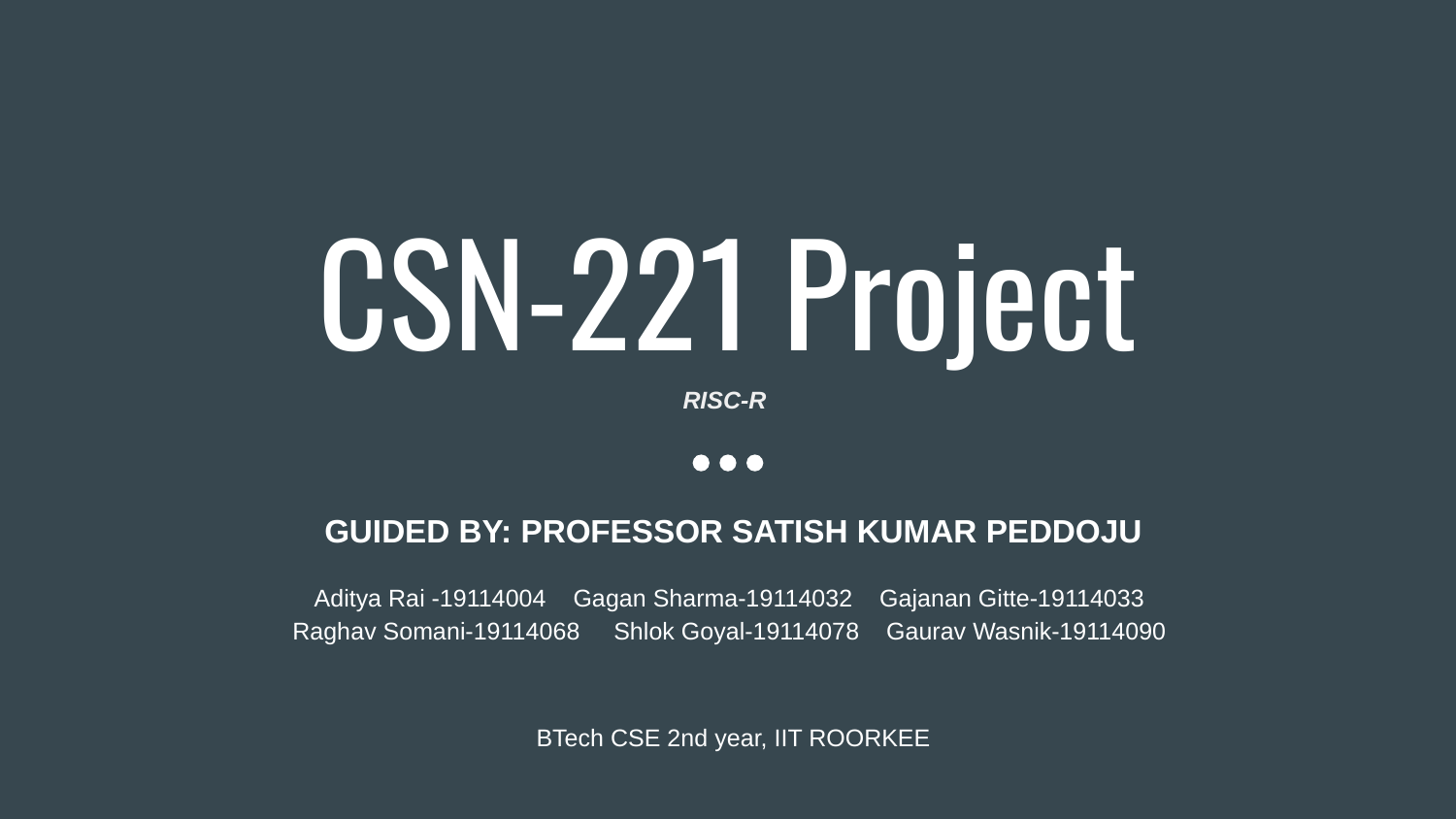

# CSN-221 Project
RISC-R

GUIDED BY: PROFESSOR SATISH KUMAR PEDDOJU

Aditya Rai -19114004    Gagan Sharma-19114032    Gajanan Gitte-19114033
Raghav Somani-19114068     Shlok Goyal-19114078    Gaurav Wasnik-19114090

BTech CSE 2nd year, IIT ROORKEE